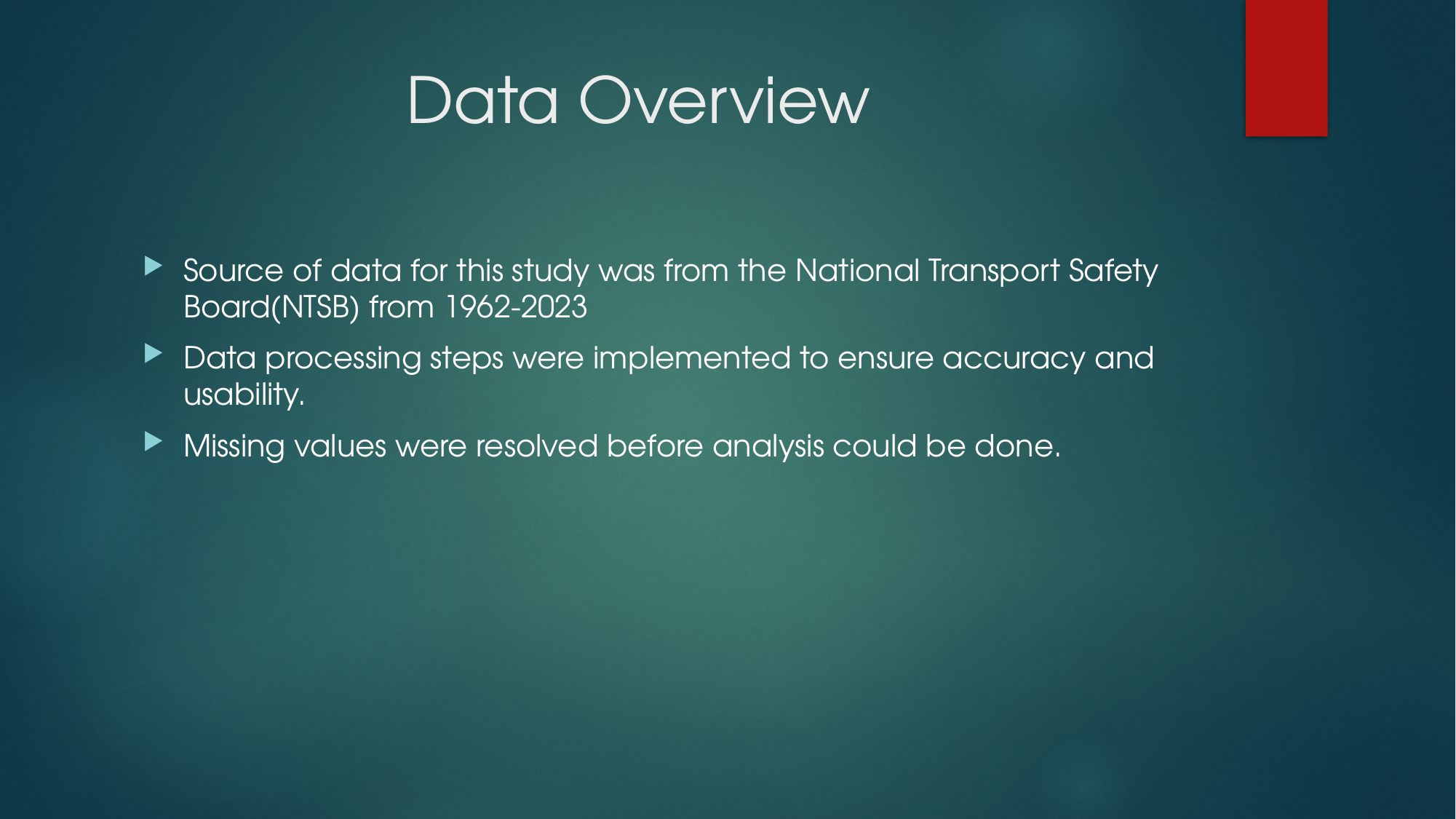

# Data Overview
Source of data for this study was from the National Transport Safety Board(NTSB) from 1962-2023
Data processing steps were implemented to ensure accuracy and usability.
Missing values were resolved before analysis could be done.